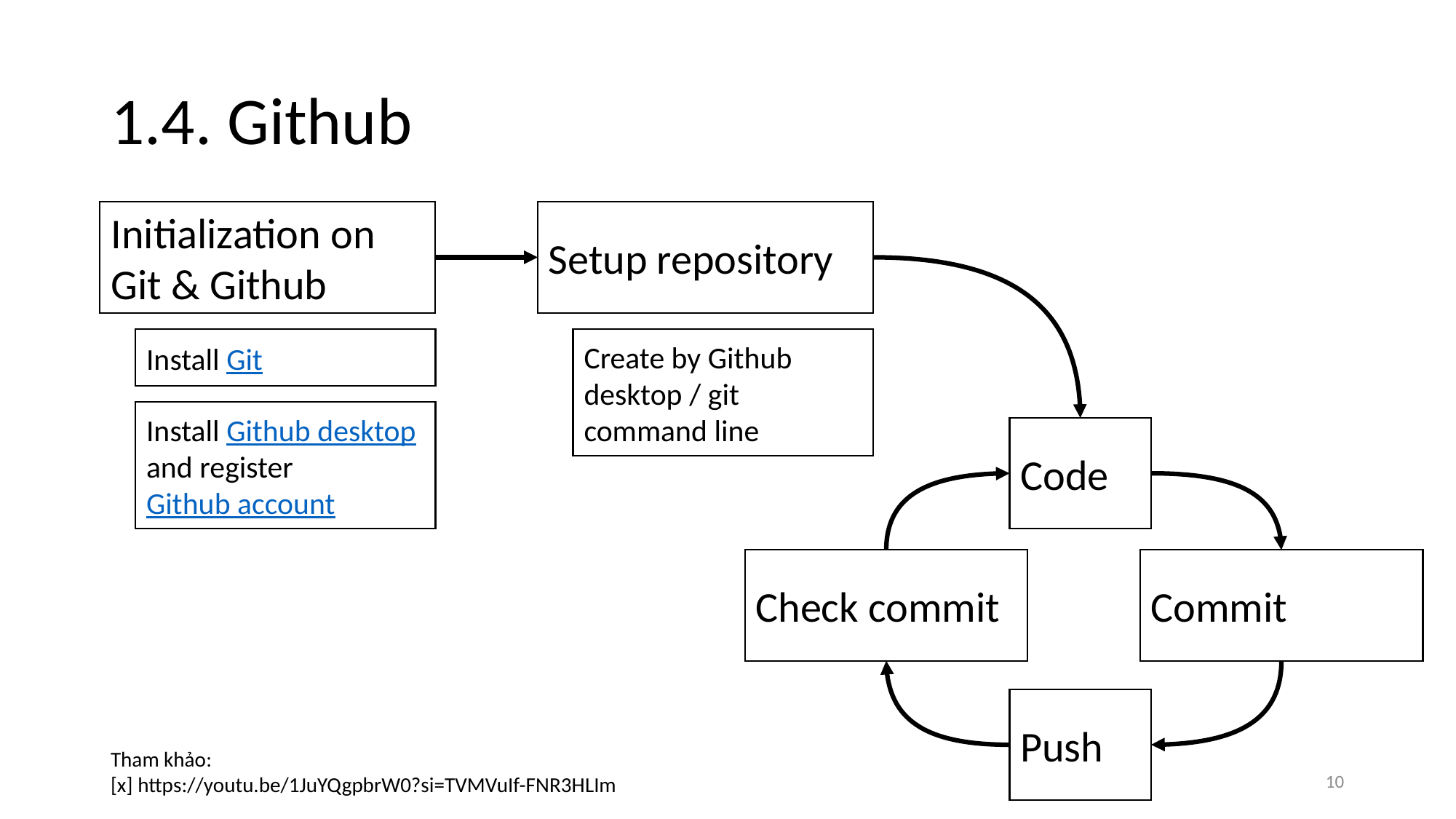

# 1.4. Github
Initialization on Git & Github
Setup repository
Install Git
Create by Github desktop / git command line
Install Github desktop and register Github account
Code
Check commit
Commit
Push
Tham khảo:
[x] https://youtu.be/1JuYQgpbrW0?si=TVMVuIf-FNR3HLIm
10